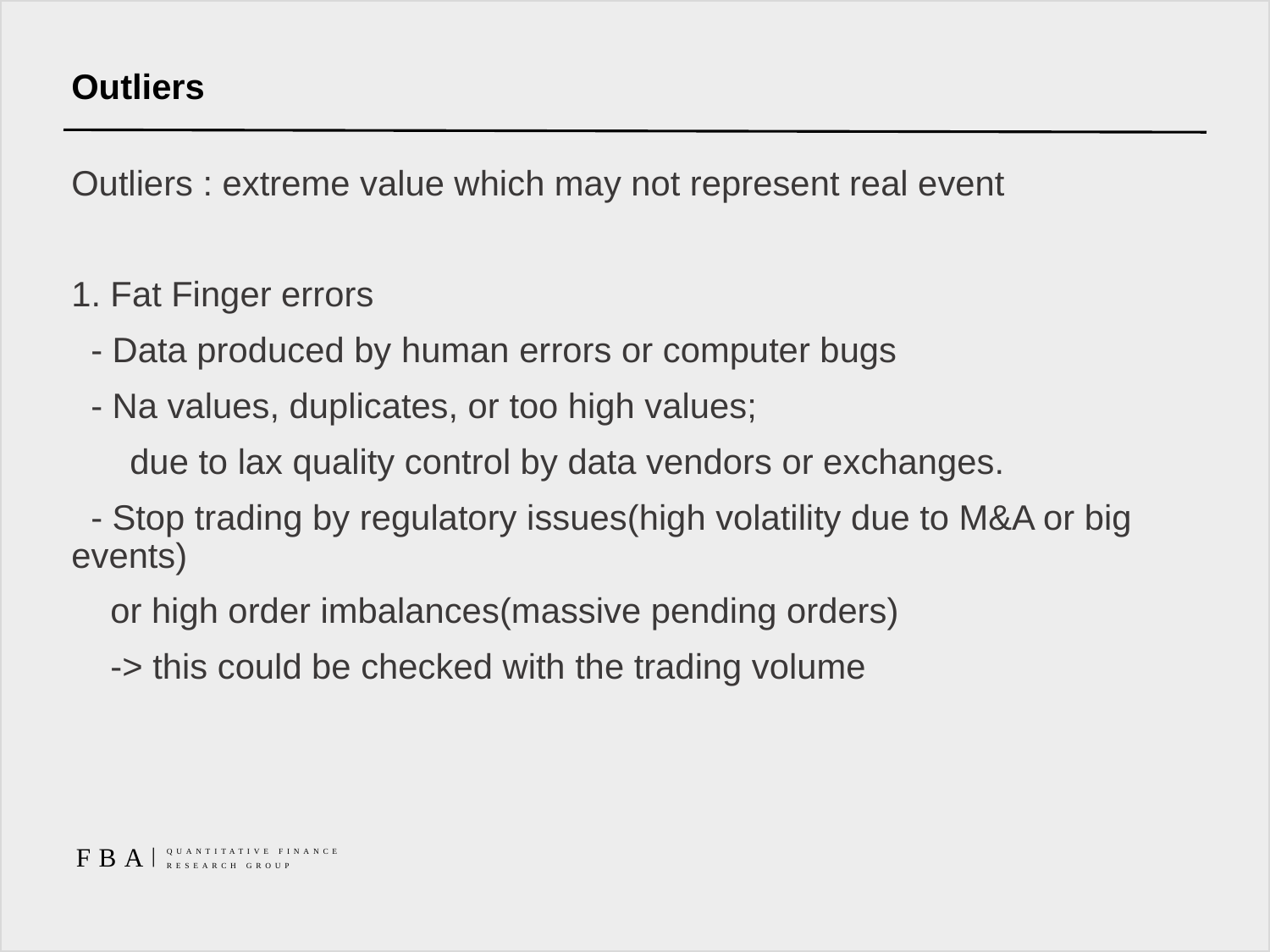

# Outliers
Outliers : extreme value which may not represent real event

1. Fat Finger errors
  - Data produced by human errors or computer bugs
  - Na values, duplicates, or too high values;
      due to lax quality control by data vendors or exchanges.
  - Stop trading by regulatory issues(high volatility due to M&A or big events)
    or high order imbalances(massive pending orders)
    -> this could be checked with the trading volume